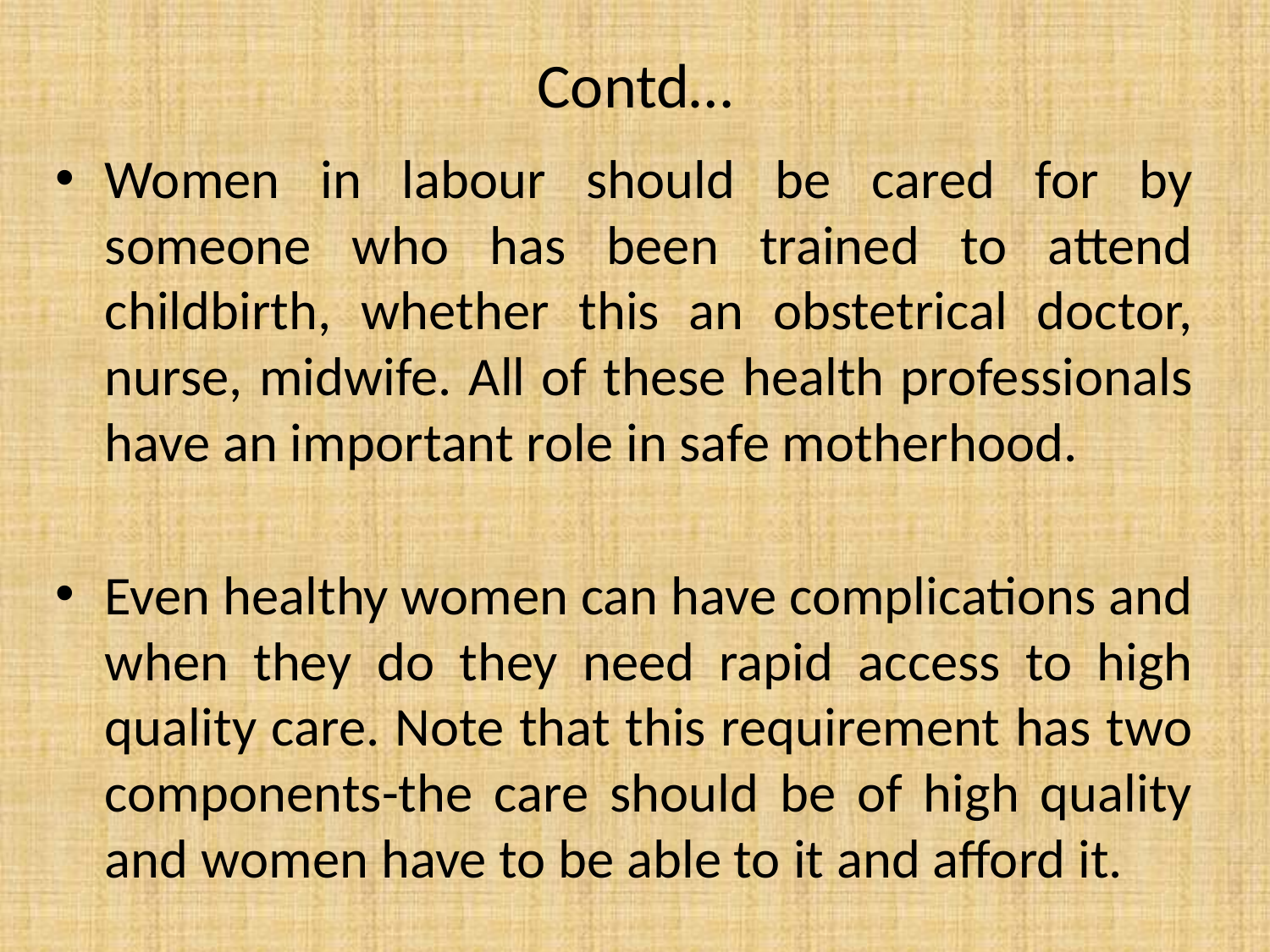

# Contd…
Women in labour should be cared for by someone who has been trained to attend childbirth, whether this an obstetrical doctor, nurse, midwife. All of these health professionals have an important role in safe motherhood.

Even healthy women can have complications and when they do they need rapid access to high quality care. Note that this requirement has two components-the care should be of high quality and women have to be able to it and afford it.